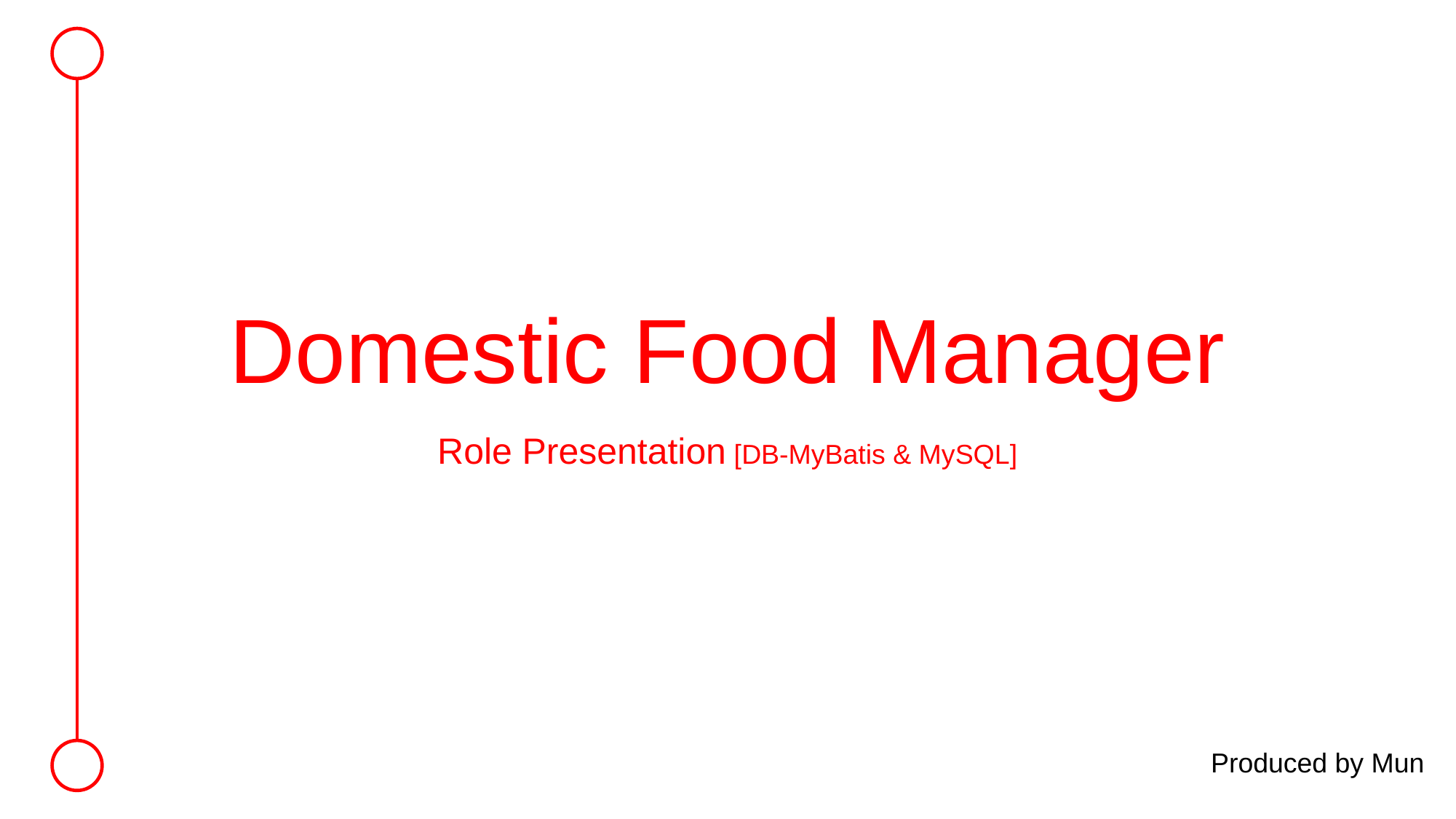

# Domestic Food Manager _ Role Presentation [DB-MyBatis & MySQL]

Produced by Mun